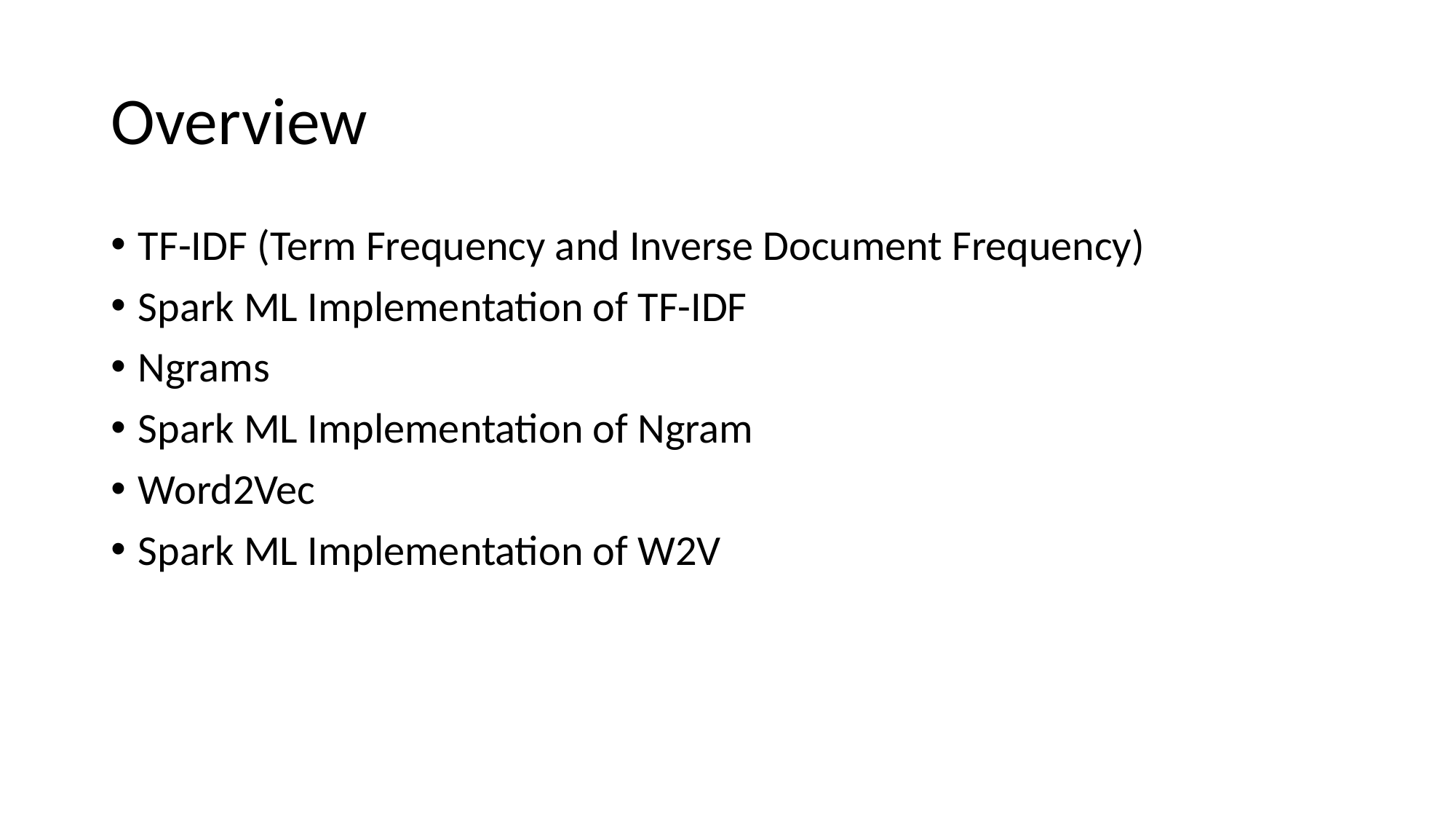

# Overview
TF-IDF (Term Frequency and Inverse Document Frequency)
Spark ML Implementation of TF-IDF
Ngrams
Spark ML Implementation of Ngram
Word2Vec
Spark ML Implementation of W2V